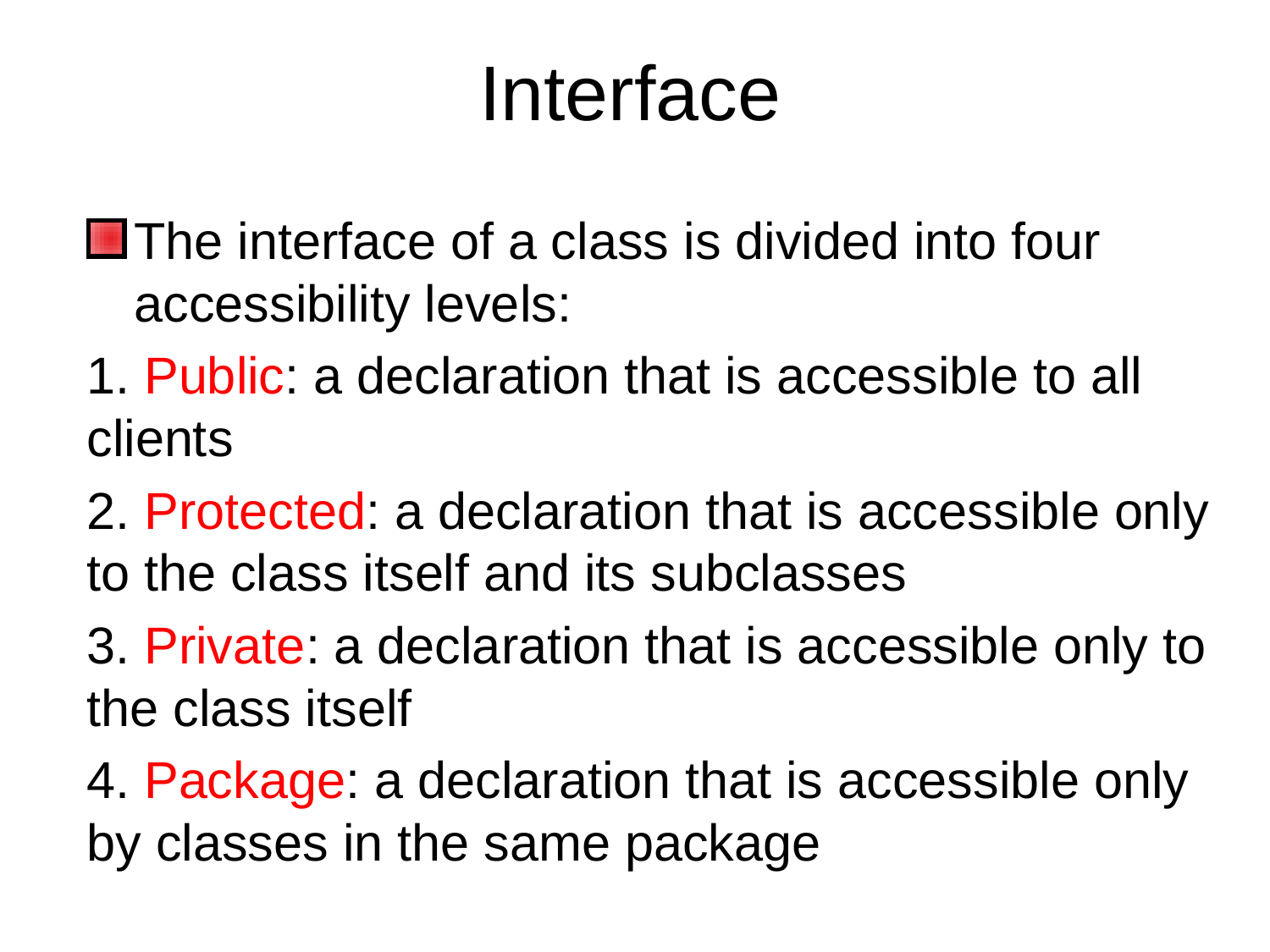

# Interface
The interface of a class is divided into four accessibility levels:
1. Public: a declaration that is accessible to all clients
2. Protected: a declaration that is accessible only to the class itself and its subclasses
3. Private: a declaration that is accessible only to the class itself
4. Package: a declaration that is accessible only by classes in the same package